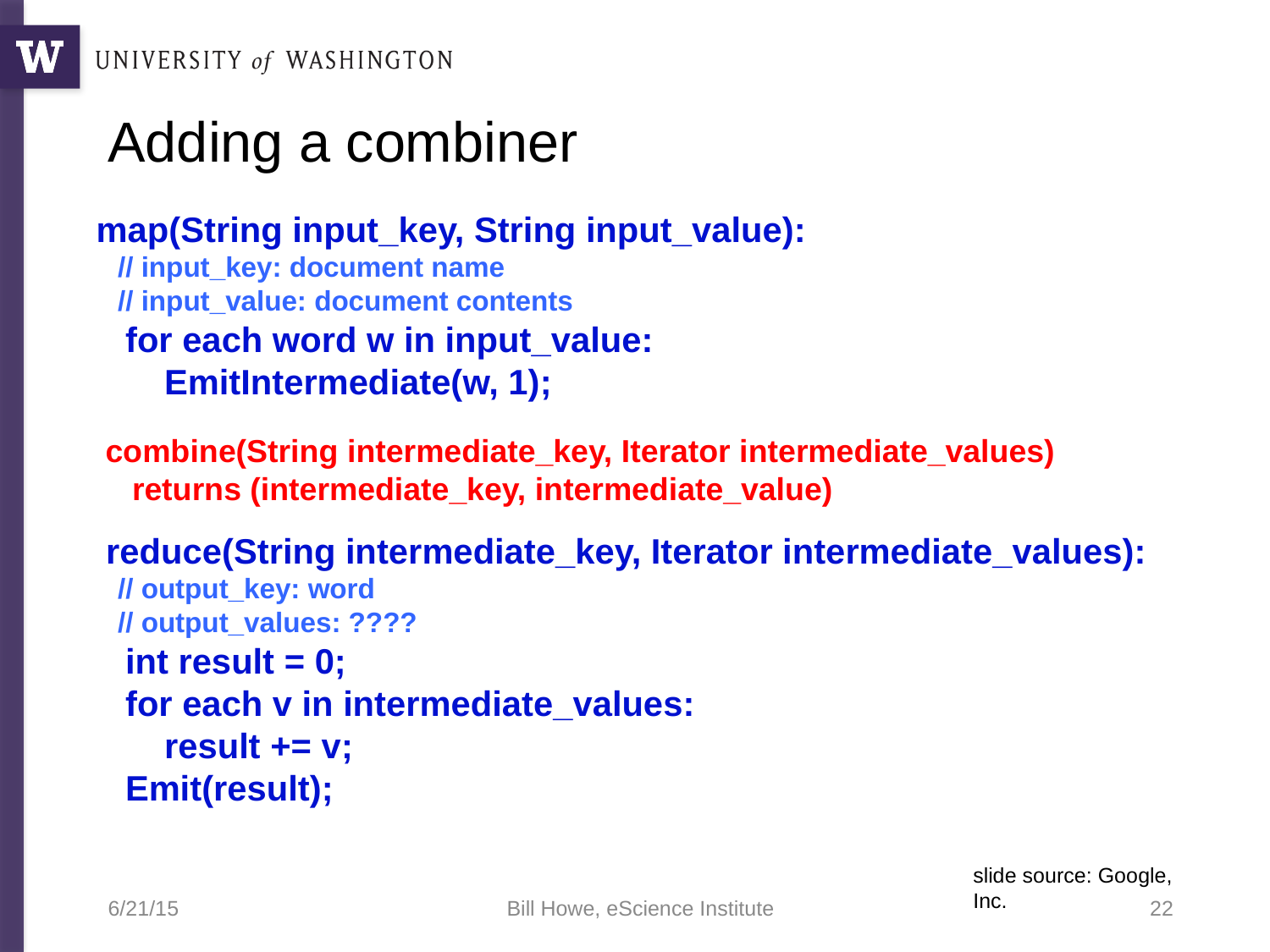

# Adding a combiner
 map(String input_key, String input_value):
    // input_key: document name
    // input_value: document contents
    for each word w in input_value:
        EmitIntermediate(w, 1);

  reduce(String intermediate_key, Iterator intermediate_values):
    // output_key: word
    // output_values: ????
    int result = 0;
    for each v in intermediate_values:
        result += v;
    Emit(result);
combine(String intermediate_key, Iterator intermediate_values)
   returns (intermediate_key, intermediate_value)
slide source: Google, Inc.
6/21/15
Bill Howe, eScience Institute
22